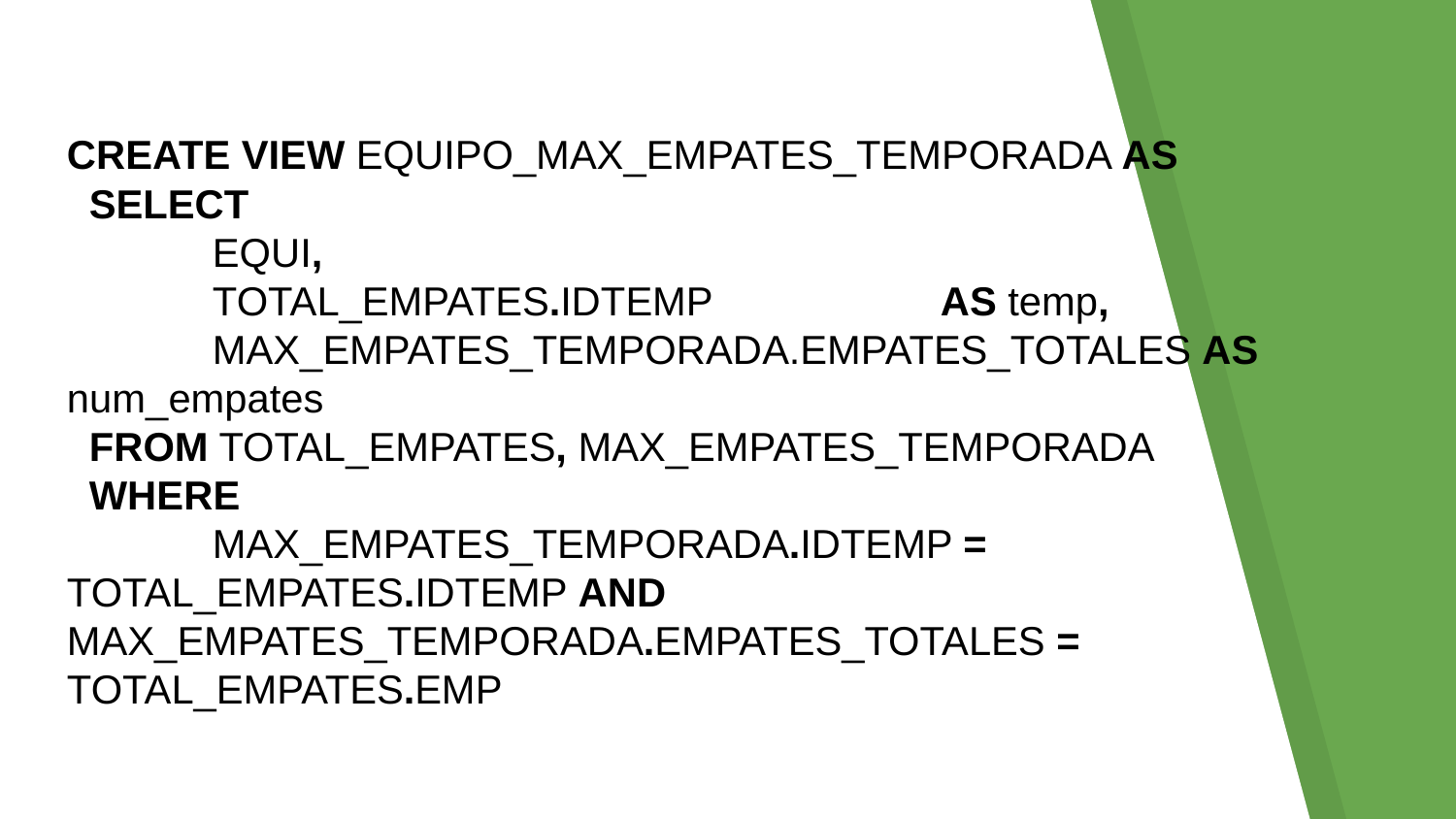

CREATE VIEW EQUIPO_MAX_EMPATES_TEMPORADA AS
  SELECT
	EQUI,
	TOTAL_EMPATES.IDTEMP              	AS temp,
	MAX_EMPATES_TEMPORADA.EMPATES_TOTALES AS num_empates
  FROM TOTAL_EMPATES, MAX_EMPATES_TEMPORADA
  WHERE
	MAX_EMPATES_TEMPORADA.IDTEMP = TOTAL_EMPATES.IDTEMP AND MAX_EMPATES_TEMPORADA.EMPATES_TOTALES = TOTAL_EMPATES.EMP